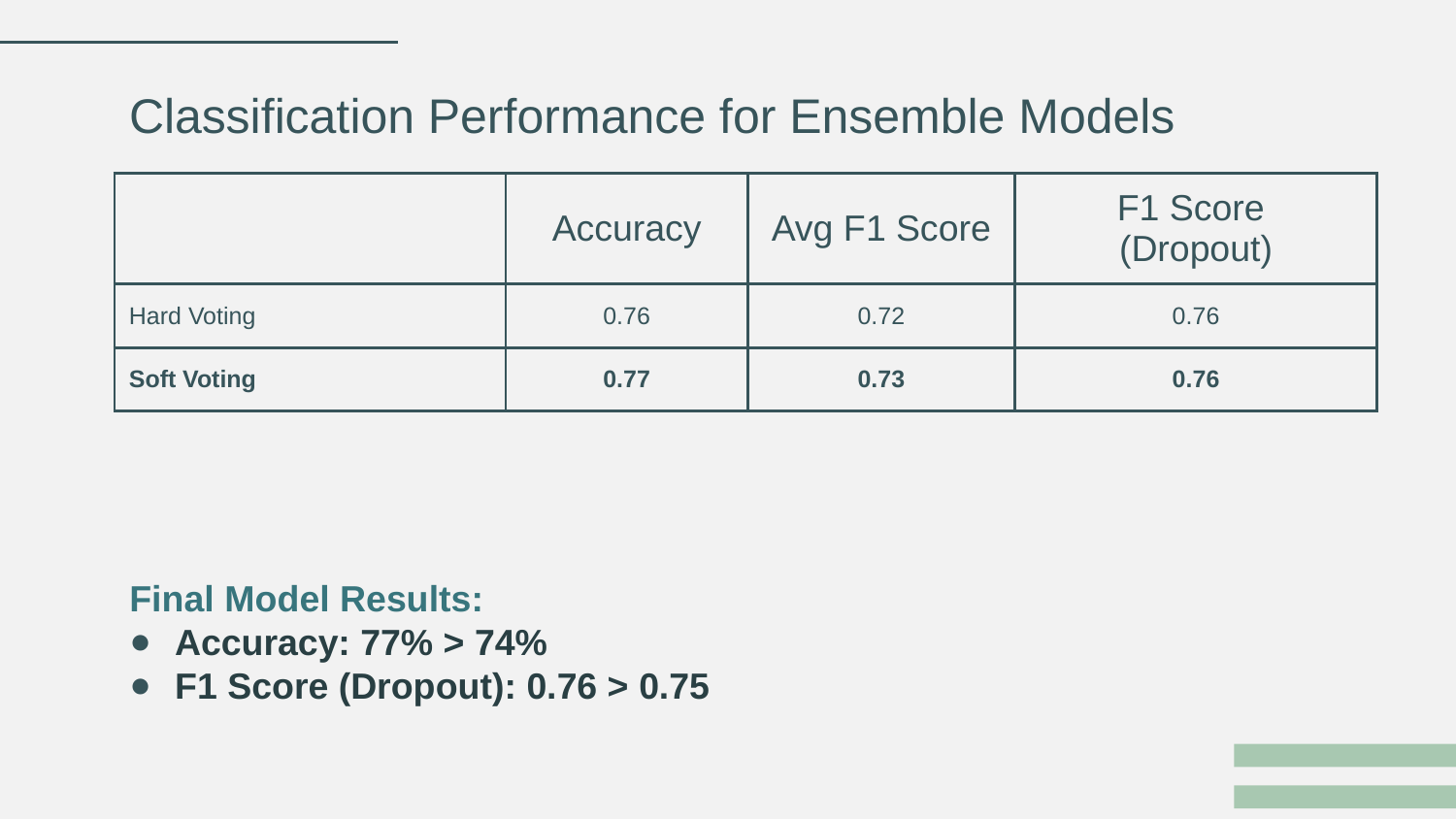

# Classification Performance for Ensemble Models

|  | Accuracy | Avg F1 Score | F1 Score  (Dropout) |
| --- | --- | --- | --- |
| Hard Voting | 0.76 | 0.72 | 0.76 |
| Soft Voting | 0.77 | 0.73 | 0.76 |
Final Model Results:
Accuracy: 77% > 74%
F1 Score (Dropout): 0.76 > 0.75